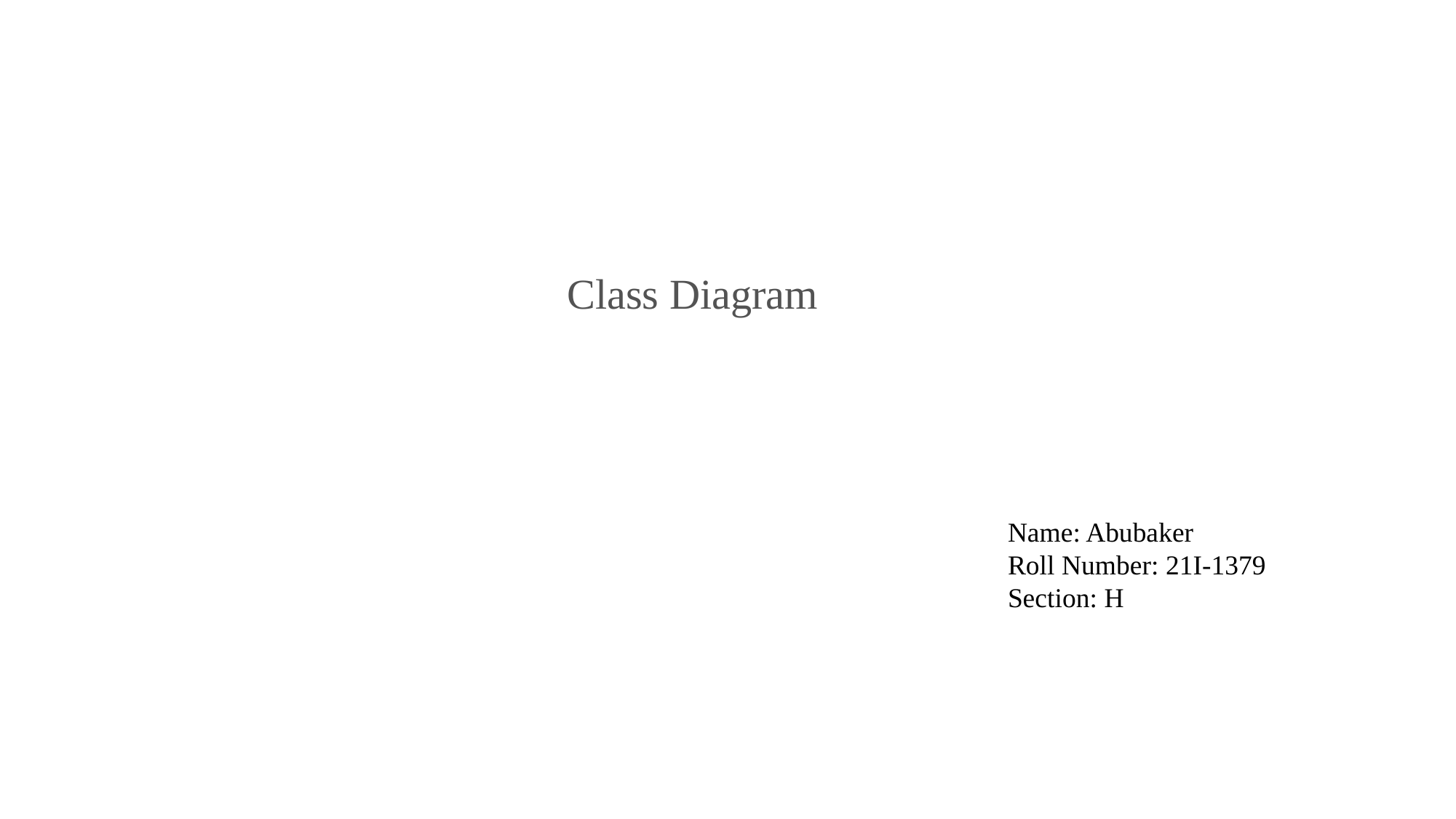

Class Diagram
Name: Abubaker
Roll Number: 21I-1379
Section: H